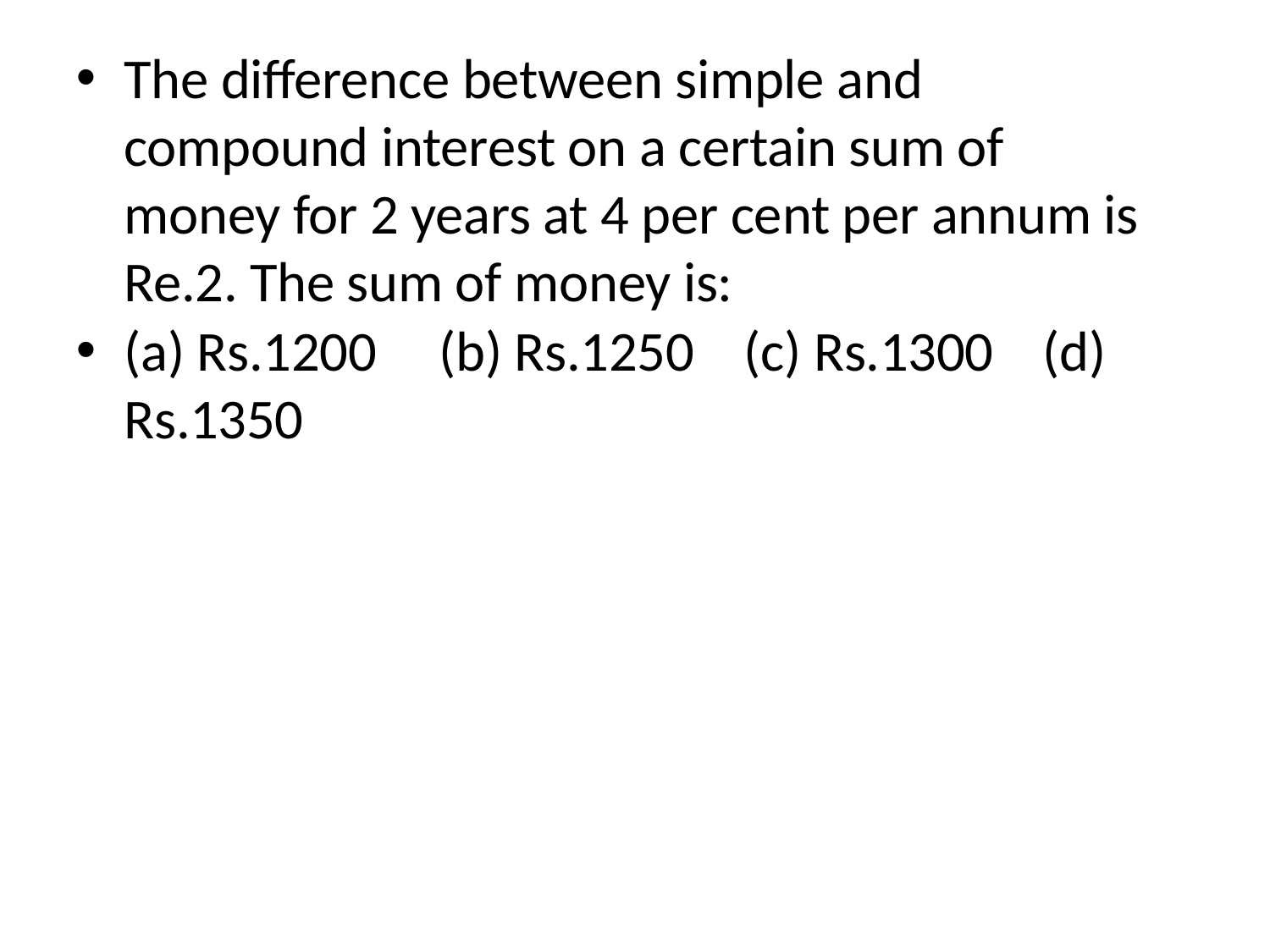

The difference between simple and compound interest on a certain sum of money for 2 years at 4 per cent per annum is Re.2. The sum of money is:
(a) Rs.1200     (b) Rs.1250    (c) Rs.1300    (d) Rs.1350